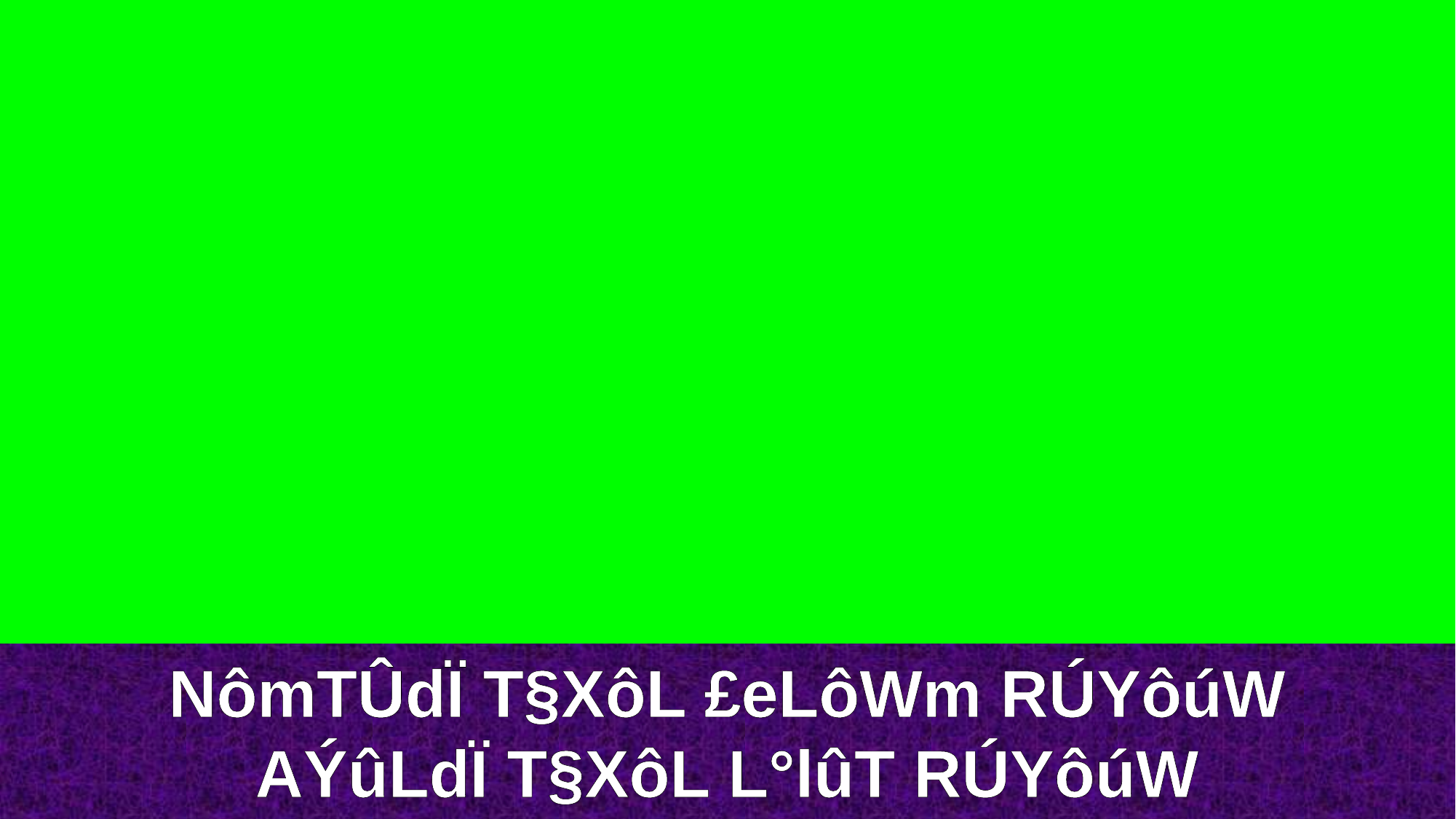

NômTÛdÏ T§XôL £eLôWm RÚYôúW
AÝûLdÏ T§XôL L°lûT RÚYôúW